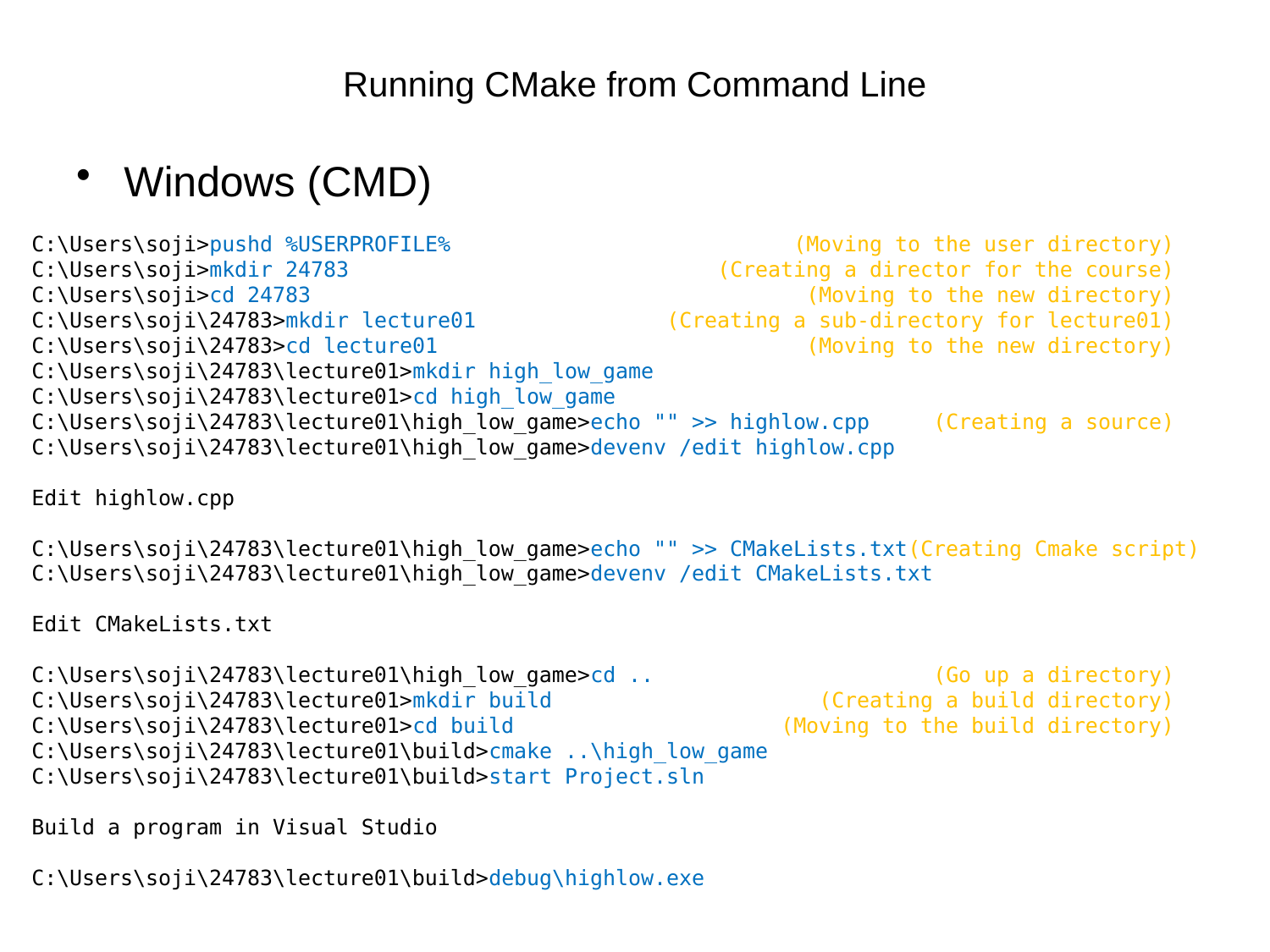

# Running CMake from Command Line
Windows (CMD)

C:\Users\soji>pushd %USERPROFILE%                           (Moving to the user directory)
C:\Users\soji>mkdir 24783                             (Creating a director for the course)
C:\Users\soji>cd 24783                                       (Moving to the new directory)
C:\Users\soji\24783>mkdir lecture01               (Creating a sub-directory for lecture01)
C:\Users\soji\24783>cd lecture01                             (Moving to the new directory)
C:\Users\soji\24783\lecture01>mkdir high_low_game
C:\Users\soji\24783\lecture01>cd high_low_game
C:\Users\soji\24783\lecture01\high_low_game>echo "" >> highlow.cpp     (Creating a source)
C:\Users\soji\24783\lecture01\high_low_game>devenv /edit highlow.cpp

Edit highlow.cpp

C:\Users\soji\24783\lecture01\high_low_game>echo "" >> CMakeLists.txt(Creating Cmake script)
C:\Users\soji\24783\lecture01\high_low_game>devenv /edit CMakeLists.txt

Edit CMakeLists.txt

C:\Users\soji\24783\lecture01\high_low_game>cd ..                      (Go up a directory)
C:\Users\soji\24783\lecture01>mkdir build                     (Creating a build directory)
C:\Users\soji\24783\lecture01>cd build                     (Moving to the build directory)
C:\Users\soji\24783\lecture01\build>cmake ..\high_low_game
C:\Users\soji\24783\lecture01\build>start Project.sln

Build a program in Visual Studio

C:\Users\soji\24783\lecture01\build>debug\highlow.exe